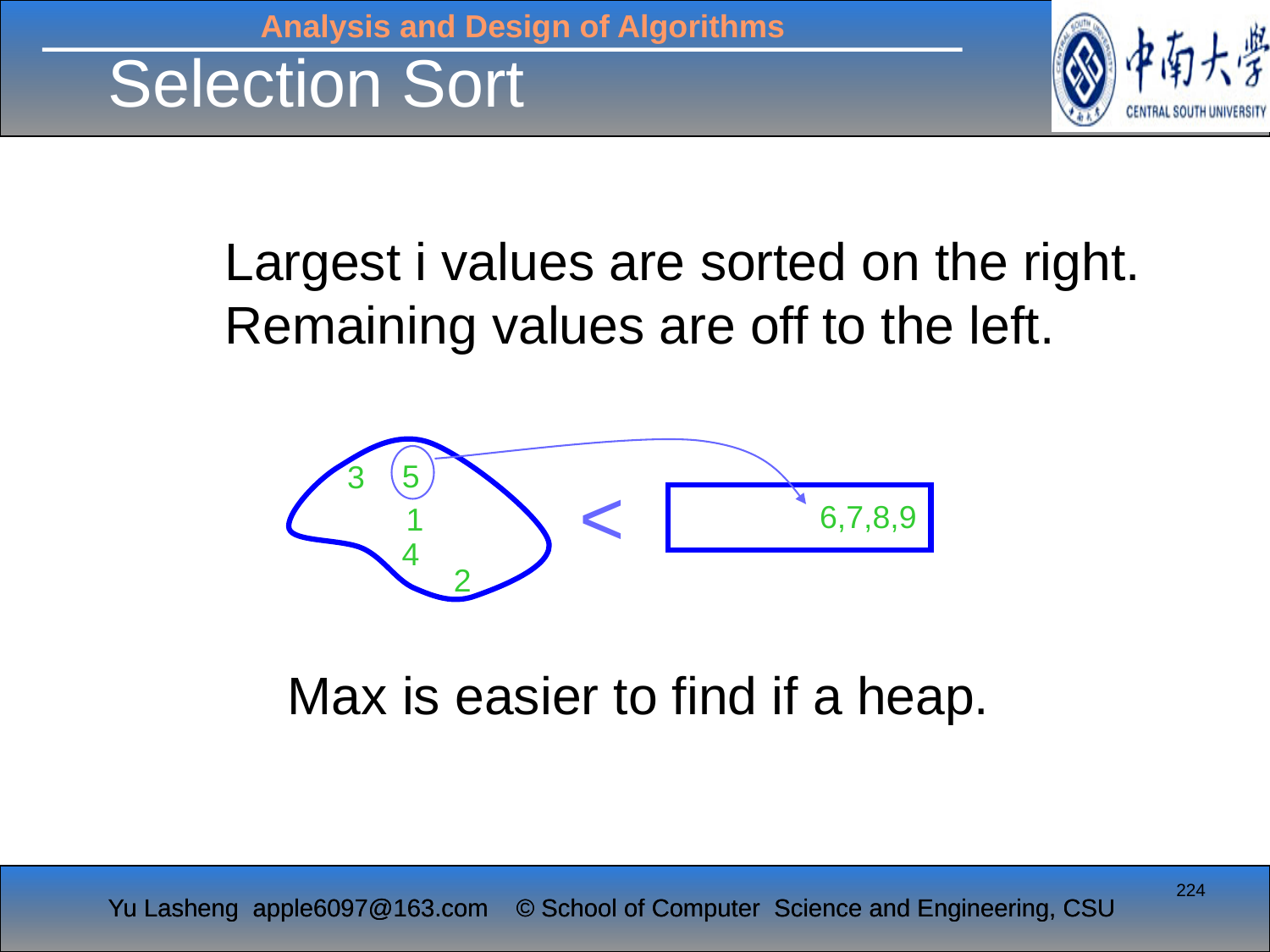

# Selection Sort
Largest i values are sorted on the right.
Remaining values are off to the left.

5
3

1

4
2
<

6,7,8,9

Max is easier to find if a heap.
224